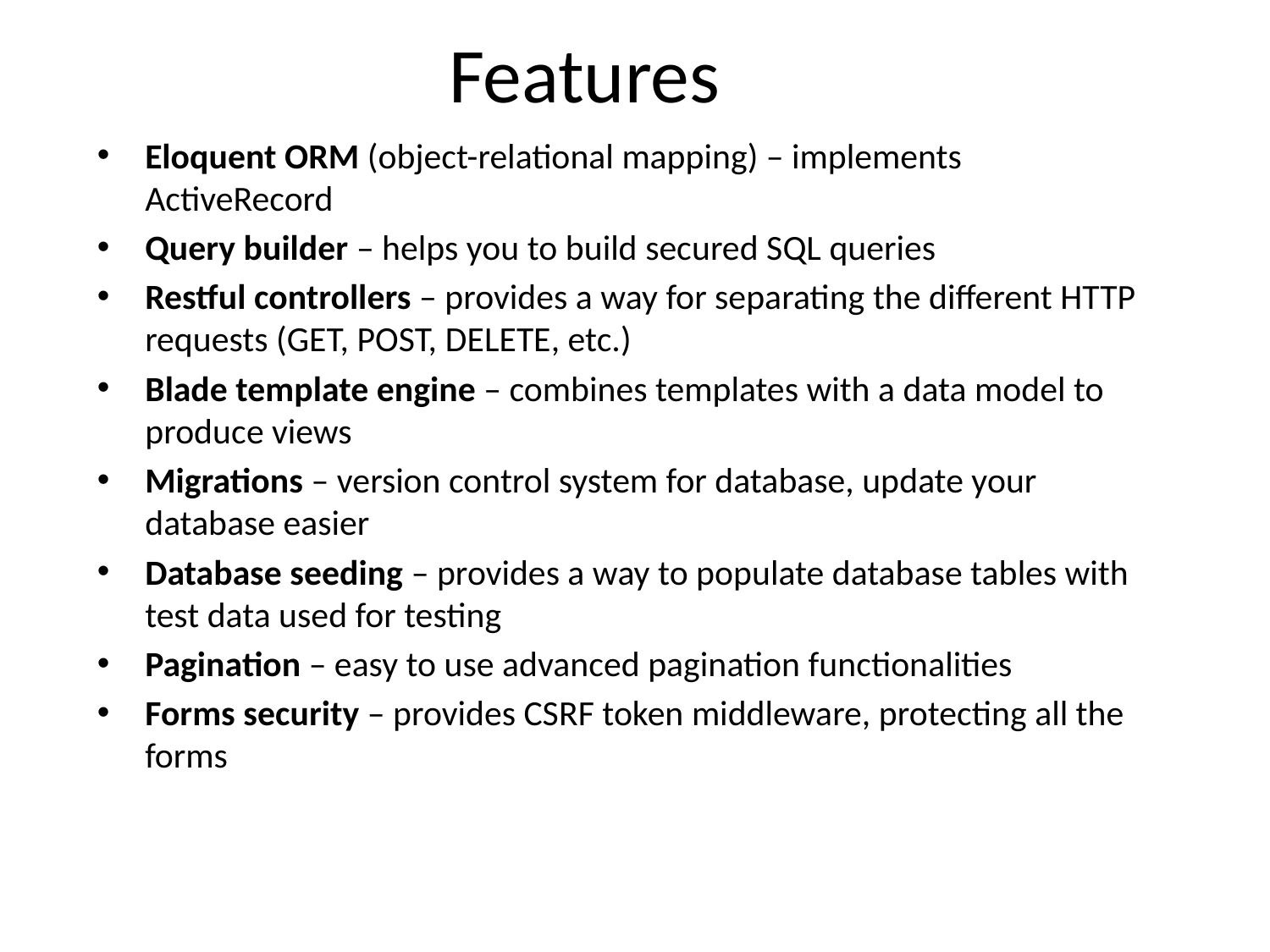

# Features
Eloquent ORM (object-relational mapping) – implements ActiveRecord
Query builder – helps you to build secured SQL queries
Restful controllers – provides a way for separating the different HTTP requests (GET, POST, DELETE, etc.)
Blade template engine – combines templates with a data model to produce views
Migrations – version control system for database, update your database easier
Database seeding – provides a way to populate database tables with test data used for testing
Pagination – easy to use advanced pagination functionalities
Forms security – provides CSRF token middleware, protecting all the forms